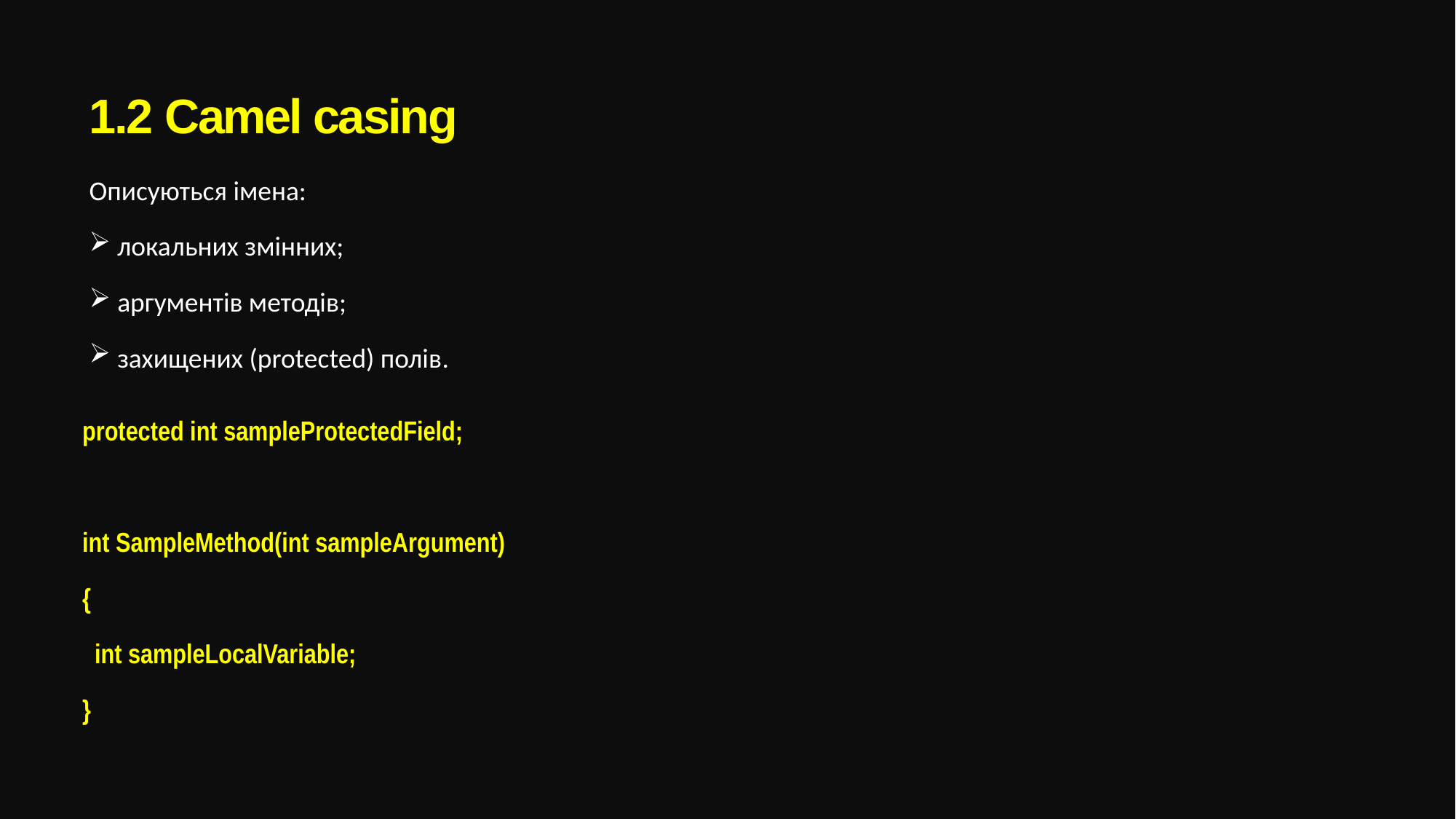

# 1.2 Camel casing
Описуються імена:
 локальних змінних;
 аргументів методів;
 захищених (protected) полів.

protected int sampleProtectedField;

int SampleMethod(int sampleArgument)
{
  int sampleLocalVariable;
}